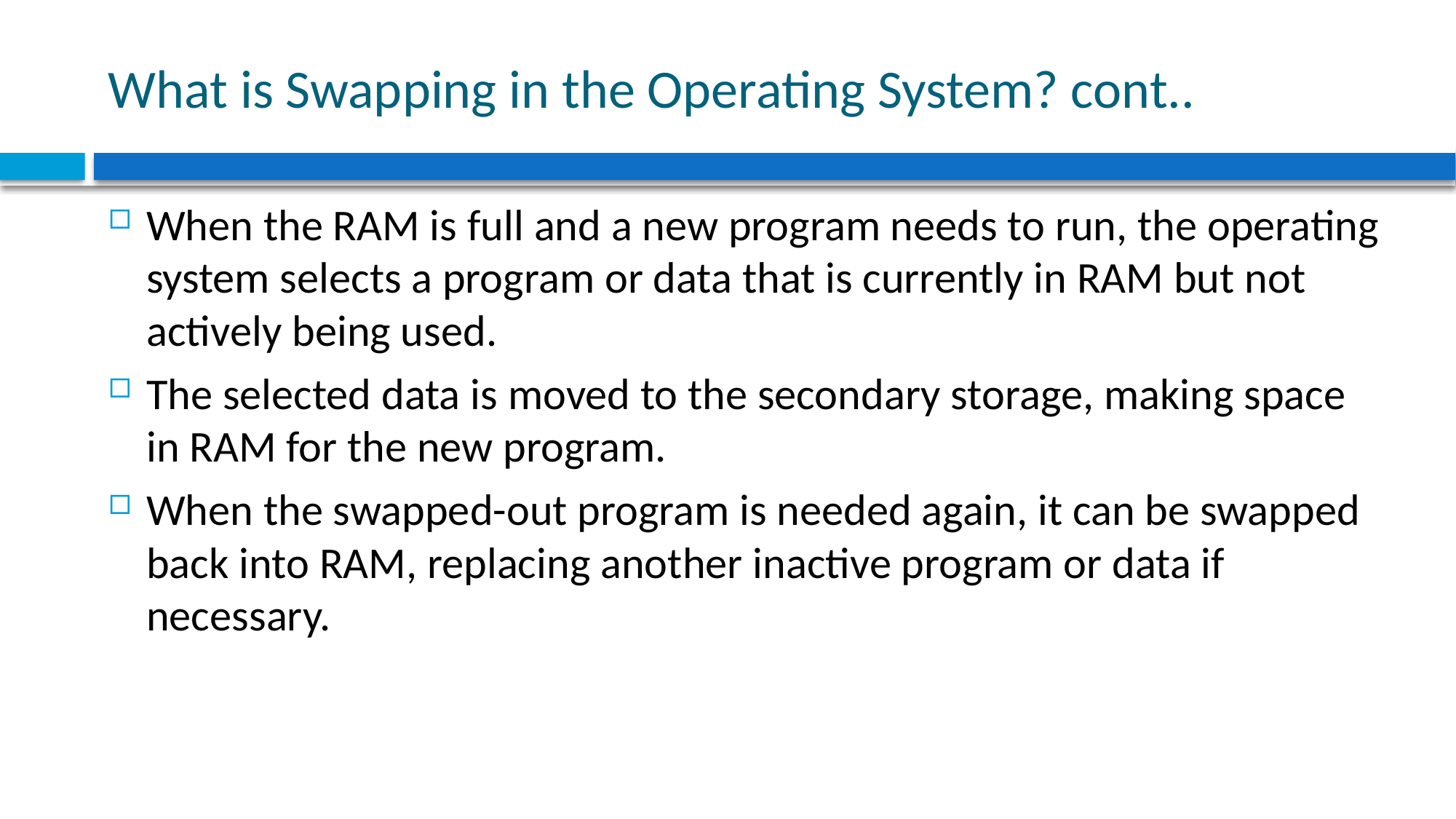

# What is Swapping in the Operating System? cont..
37
When the RAM is full and a new program needs to run, the operating system selects a program or data that is currently in RAM but not actively being used.
The selected data is moved to the secondary storage, making space in RAM for the new program.
When the swapped-out program is needed again, it can be swapped back into RAM, replacing another inactive program or data if necessary.